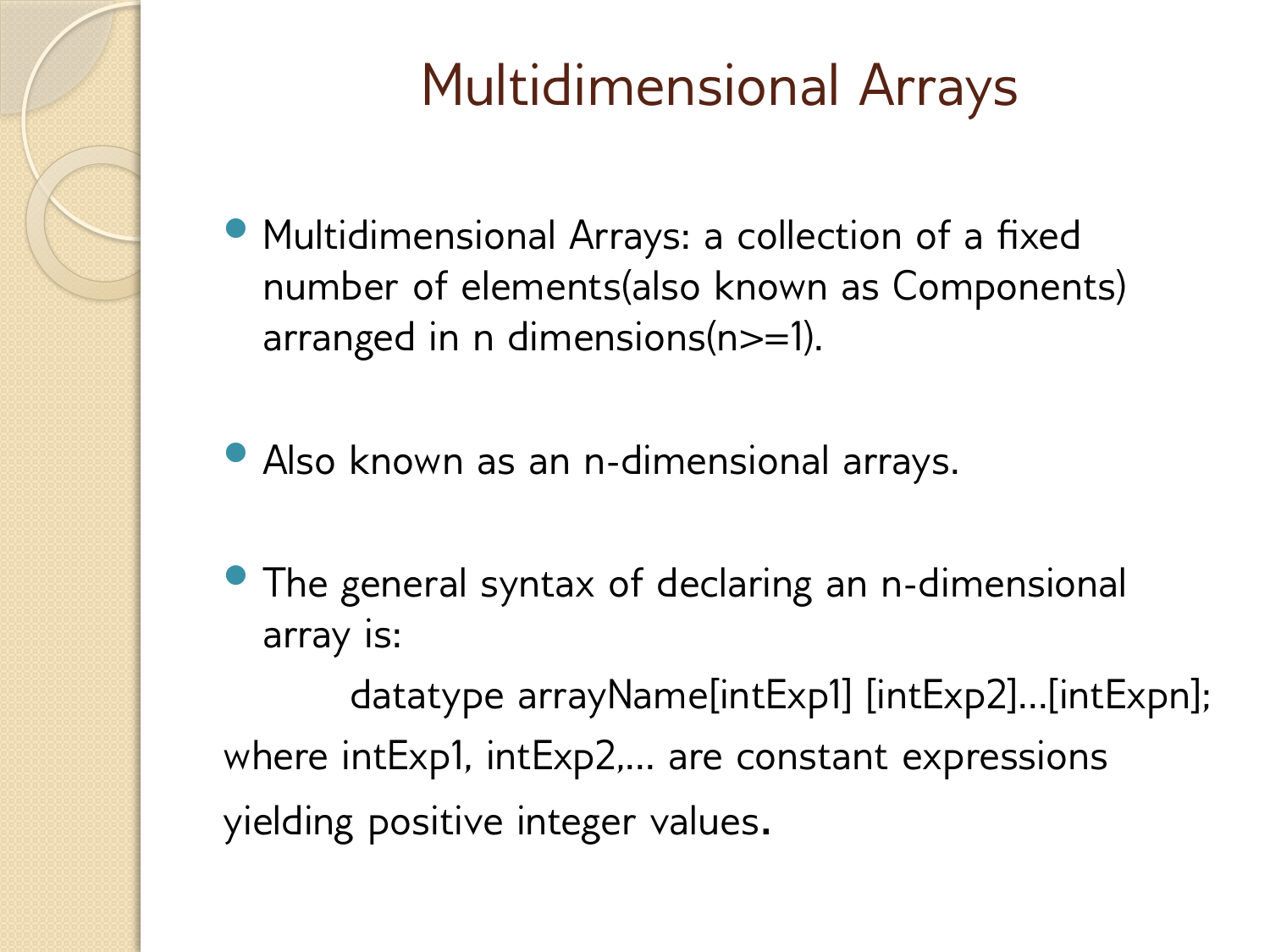

# Multidimensional Arrays
Multidimensional Arrays: a collection of a fixed number of elements(also known as Components) arranged in n dimensions(n>=1).

Also known as an n-dimensional arrays.

The general syntax of declaring an n-dimensional array is:
	datatype arrayName[intExp1] [intExp2]...[intExpn];
where intExp1, intExp2,... are constant expressions yielding positive integer values.